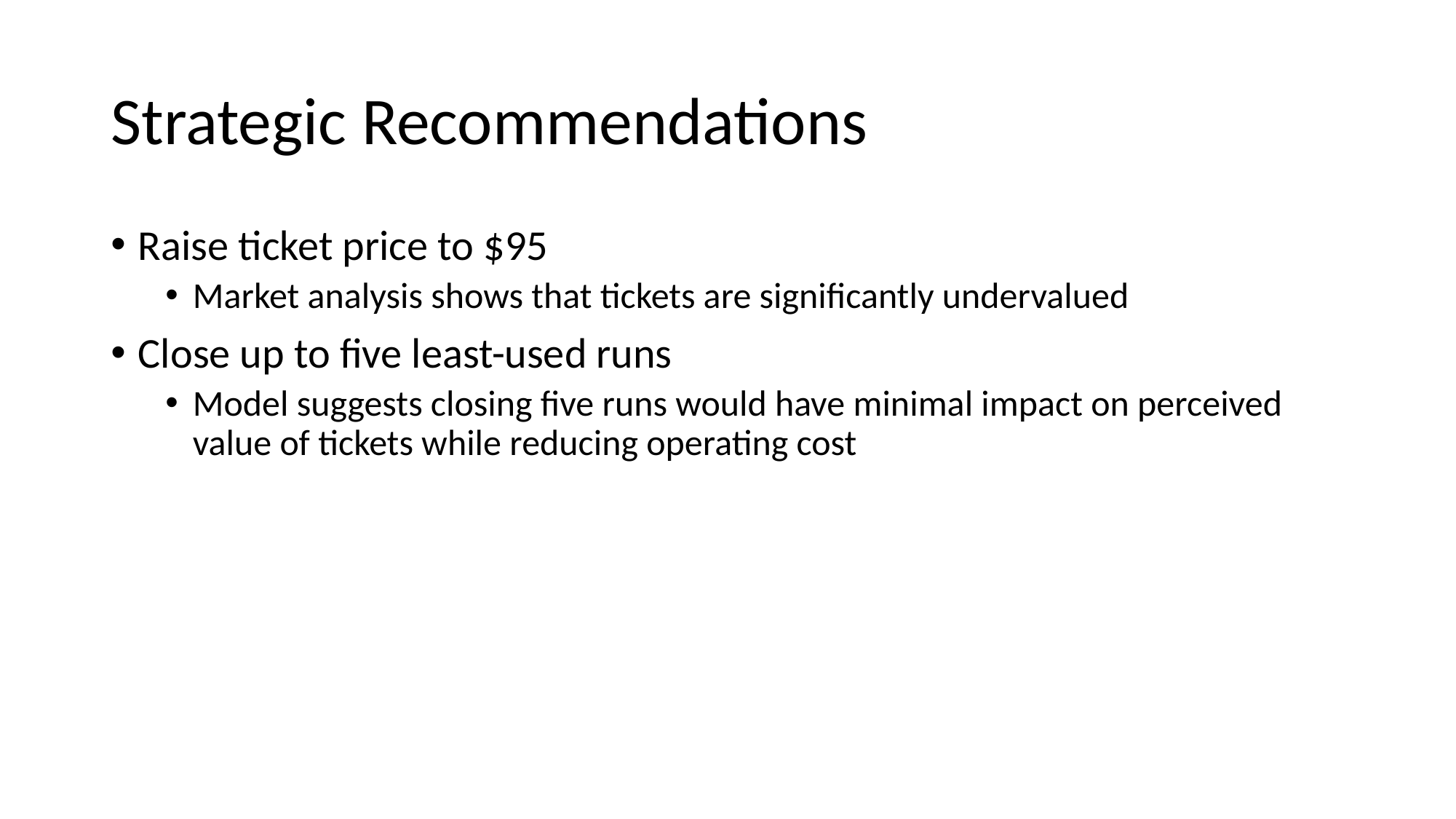

# Strategic Recommendations
Raise ticket price to $95
Market analysis shows that tickets are significantly undervalued
Close up to five least-used runs
Model suggests closing five runs would have minimal impact on perceived value of tickets while reducing operating cost